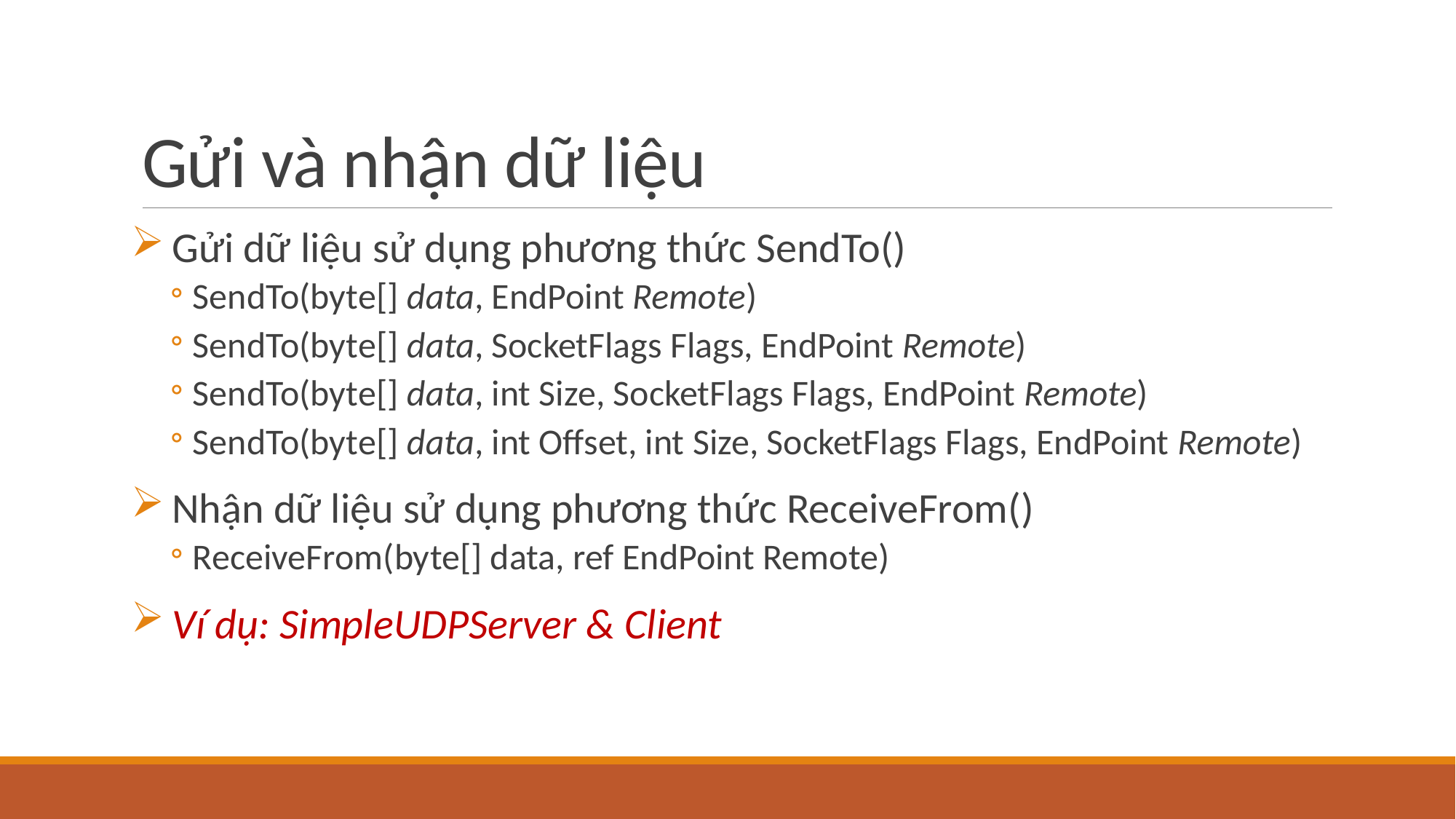

# Gửi và nhận dữ liệu
Gửi dữ liệu sử dụng phương thức SendTo()
SendTo(byte[] data, EndPoint Remote)
SendTo(byte[] data, SocketFlags Flags, EndPoint Remote)
SendTo(byte[] data, int Size, SocketFlags Flags, EndPoint Remote)
SendTo(byte[] data, int Offset, int Size, SocketFlags Flags, EndPoint Remote)
Nhận dữ liệu sử dụng phương thức ReceiveFrom()
ReceiveFrom(byte[] data, ref EndPoint Remote)
Ví dụ: SimpleUDPServer & Client